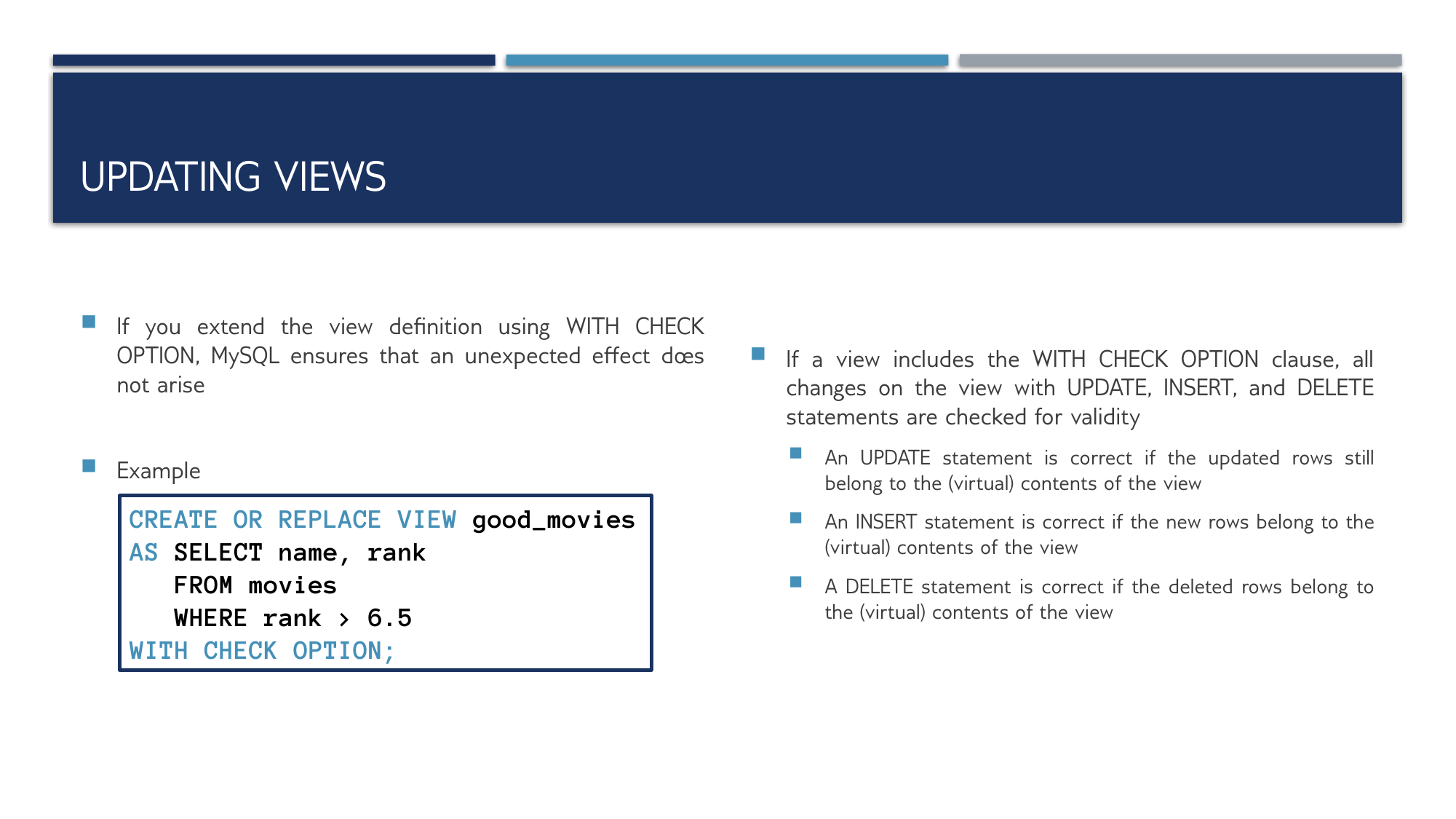

# Updating views
If you extend the view definition using WITH CHECK OPTION, MySQL ensures that an unexpected effect does not arise

Example

If a view includes the WITH CHECK OPTION clause, all changes on the view with UPDATE, INSERT, and DELETE statements are checked for validity
An UPDATE statement is correct if the updated rows still belong to the (virtual) contents of the view
An INSERT statement is correct if the new rows belong to the (virtual) contents of the view
A DELETE statement is correct if the deleted rows belong to the (virtual) contents of the view
CREATE OR REPLACE VIEW good_movies
AS SELECT name, rank
   FROM movies
   WHERE rank > 6.5
WITH CHECK OPTION;